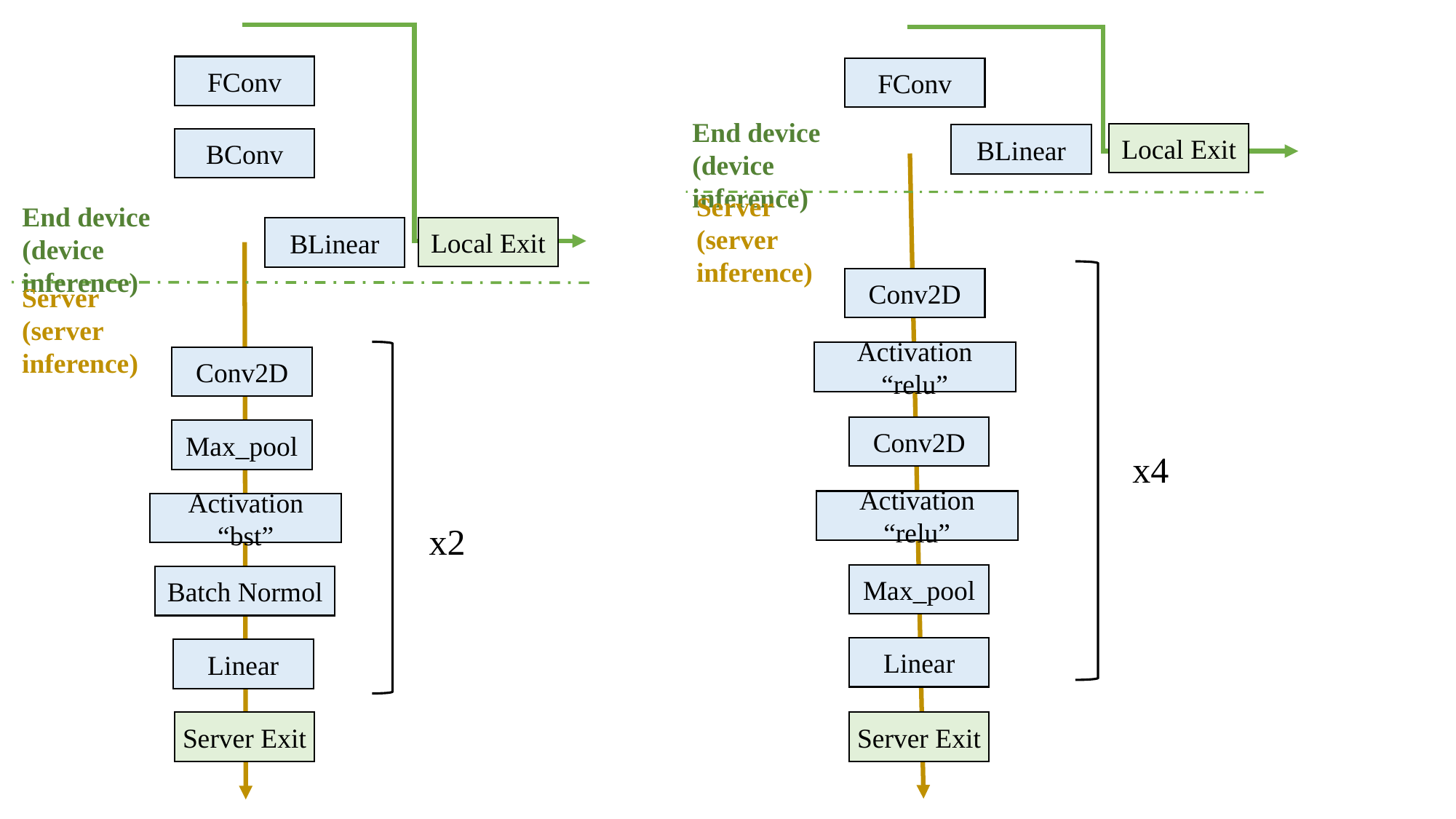

FConv
FConv
End device
(device inference)
Local Exit
BLinear
BConv
Server
(server inference)
End device
(device inference)
Local Exit
BLinear

Conv2D
Server
(server inference)

Activation “relu”
Conv2D
Conv2D
Max_pool
x4
Activation “relu”
Activation “bst”
x2
Max_pool
Batch Normol
Linear
Linear
Server Exit
Server Exit